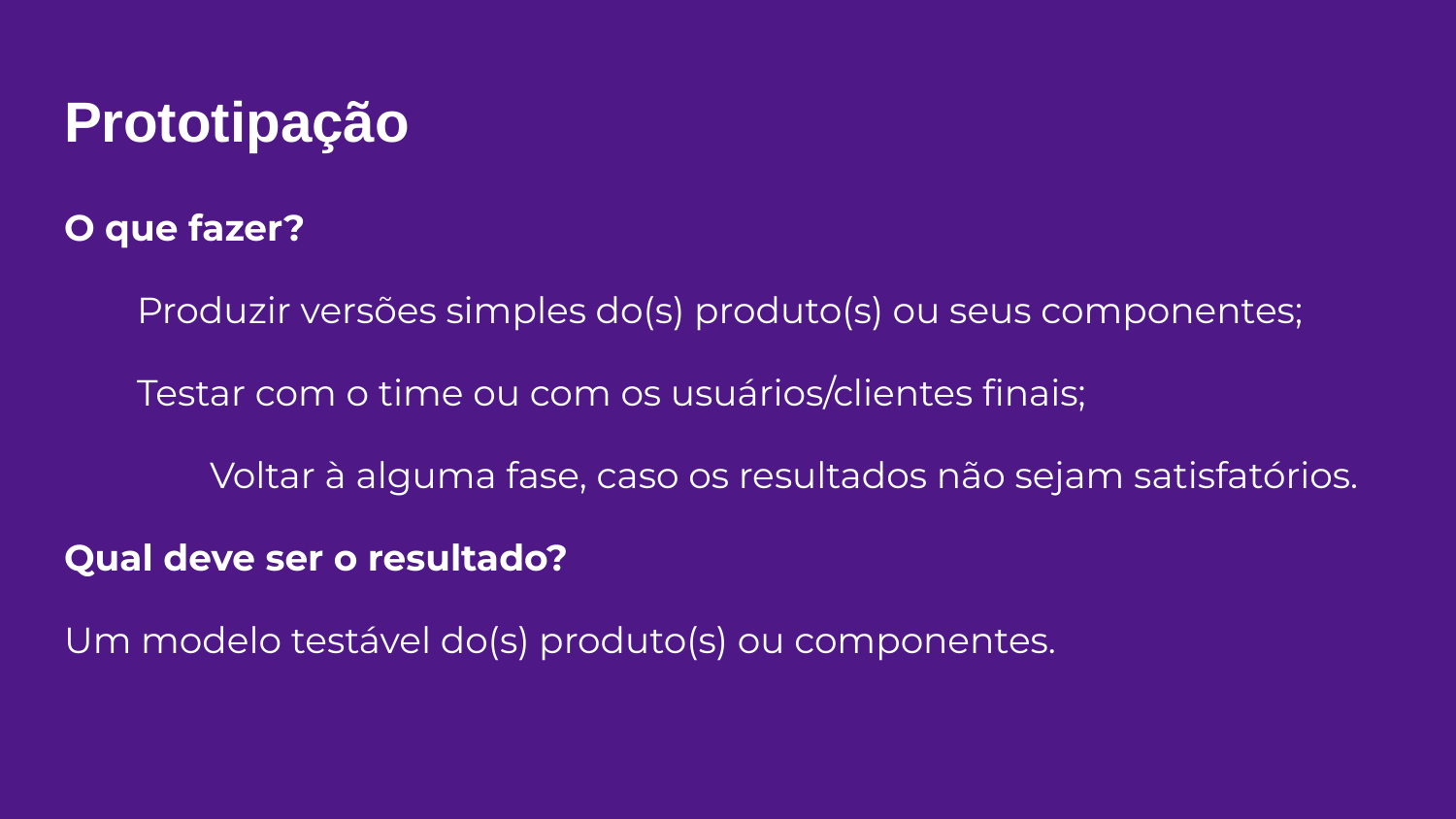

# Prototipação
O que fazer?
Produzir versões simples do(s) produto(s) ou seus componentes;
Testar com o time ou com os usuários/clientes finais;
	Voltar à alguma fase, caso os resultados não sejam satisfatórios.
Qual deve ser o resultado?
Um modelo testável do(s) produto(s) ou componentes.